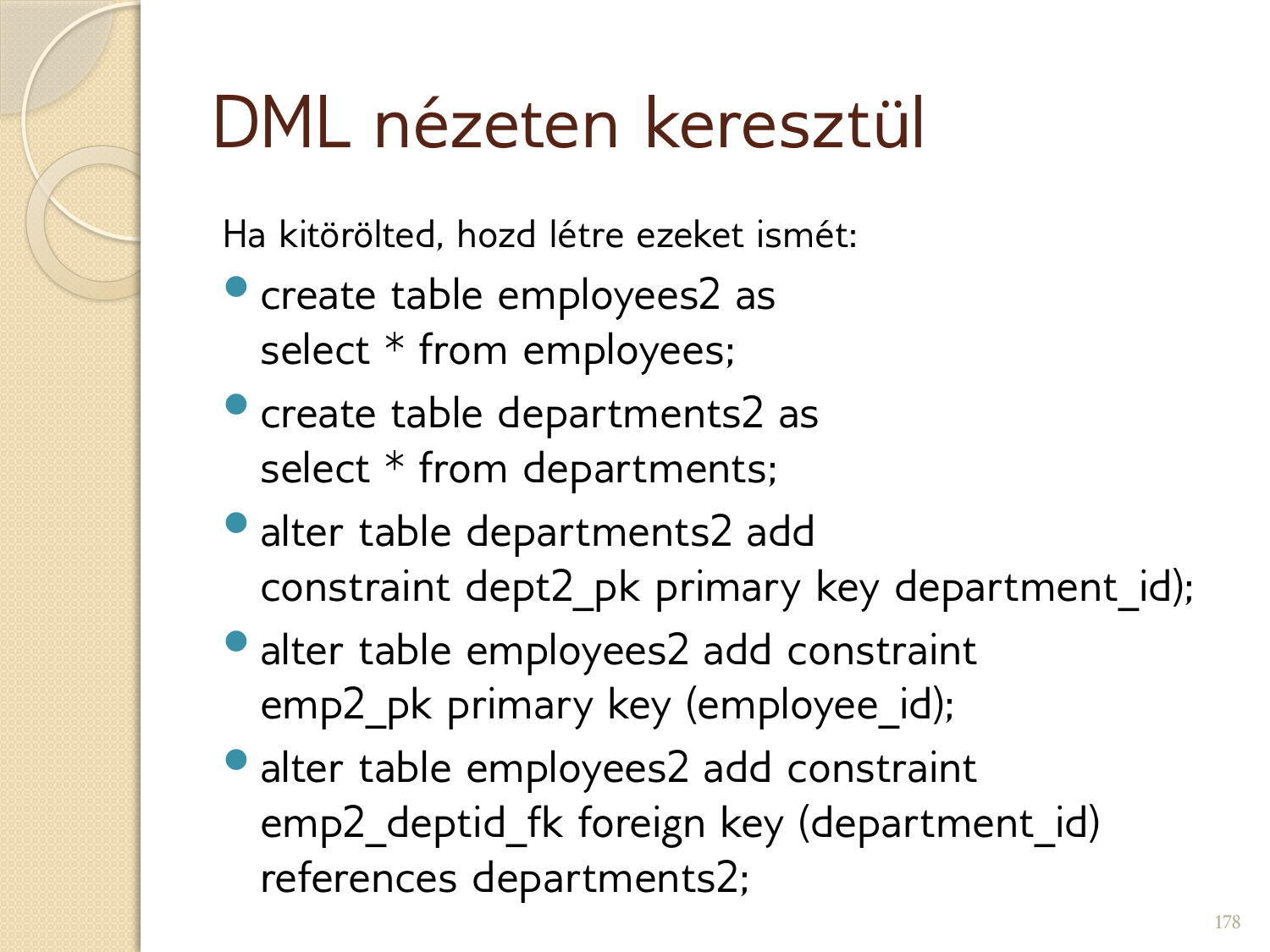

# DML nézeten keresztül
Ha kitörölted, hozd létre ezeket ismét:
create table employees2 as
select * from employees;
create table departments2 as
select * from departments;
alter table departments2 add
constraint dept2_pk primary key department_id);
alter table employees2 add constraint
emp2_pk primary key (employee_id);
alter table employees2 add constraint emp2_deptid_fk foreign key (department_id)
references departments2;
178